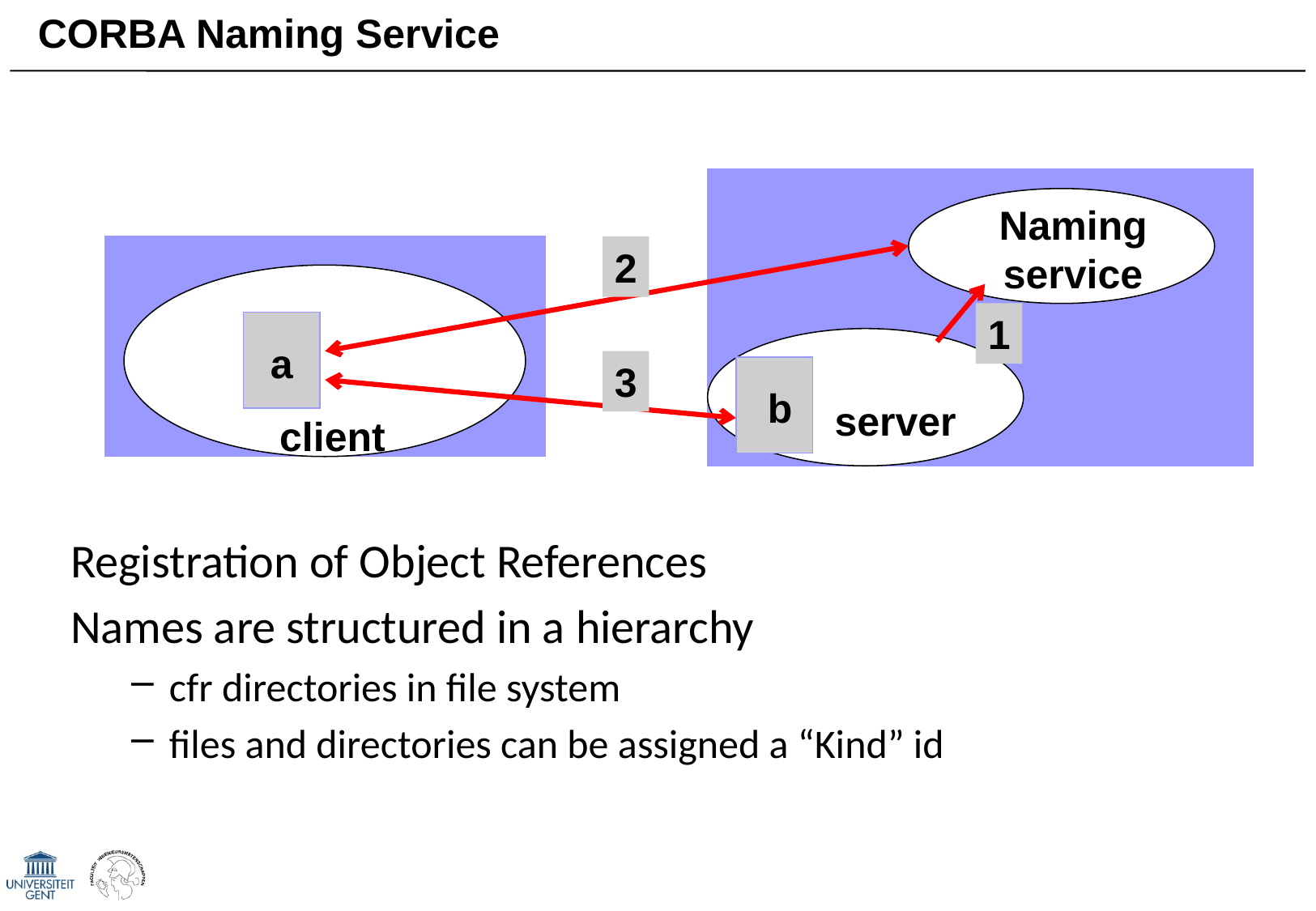

# CORBA Naming Service

Naming
service

2

1

a
3

b

server
client
Registration of Object References
Names are structured in a hierarchy
cfr directories in file system
files and directories can be assigned a “Kind” id